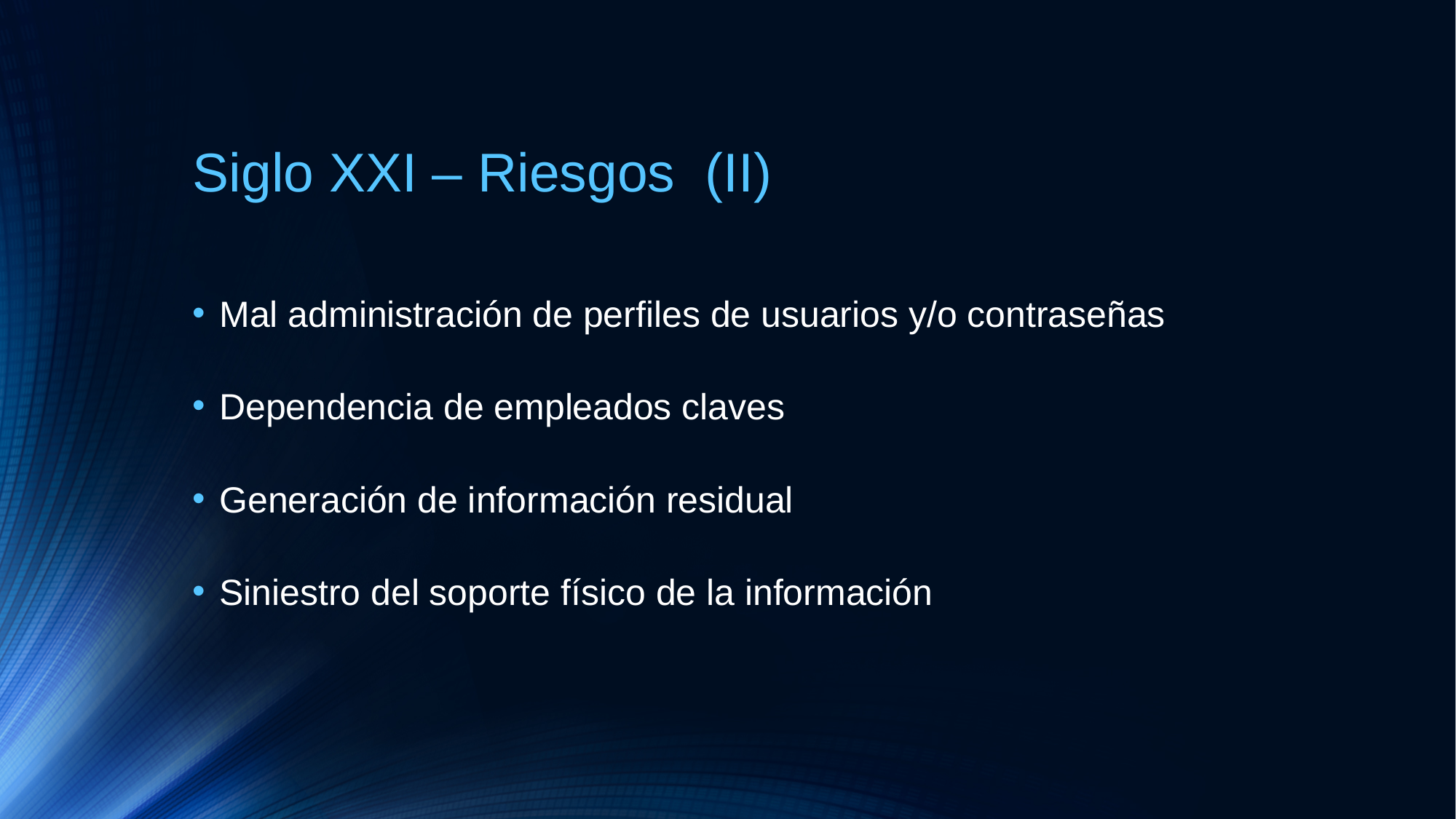

# Siglo XXI – Riesgos  (II)
Mal administración de perfiles de usuarios y/o contraseñas
Dependencia de empleados claves
Generación de información residual
Siniestro del soporte físico de la información